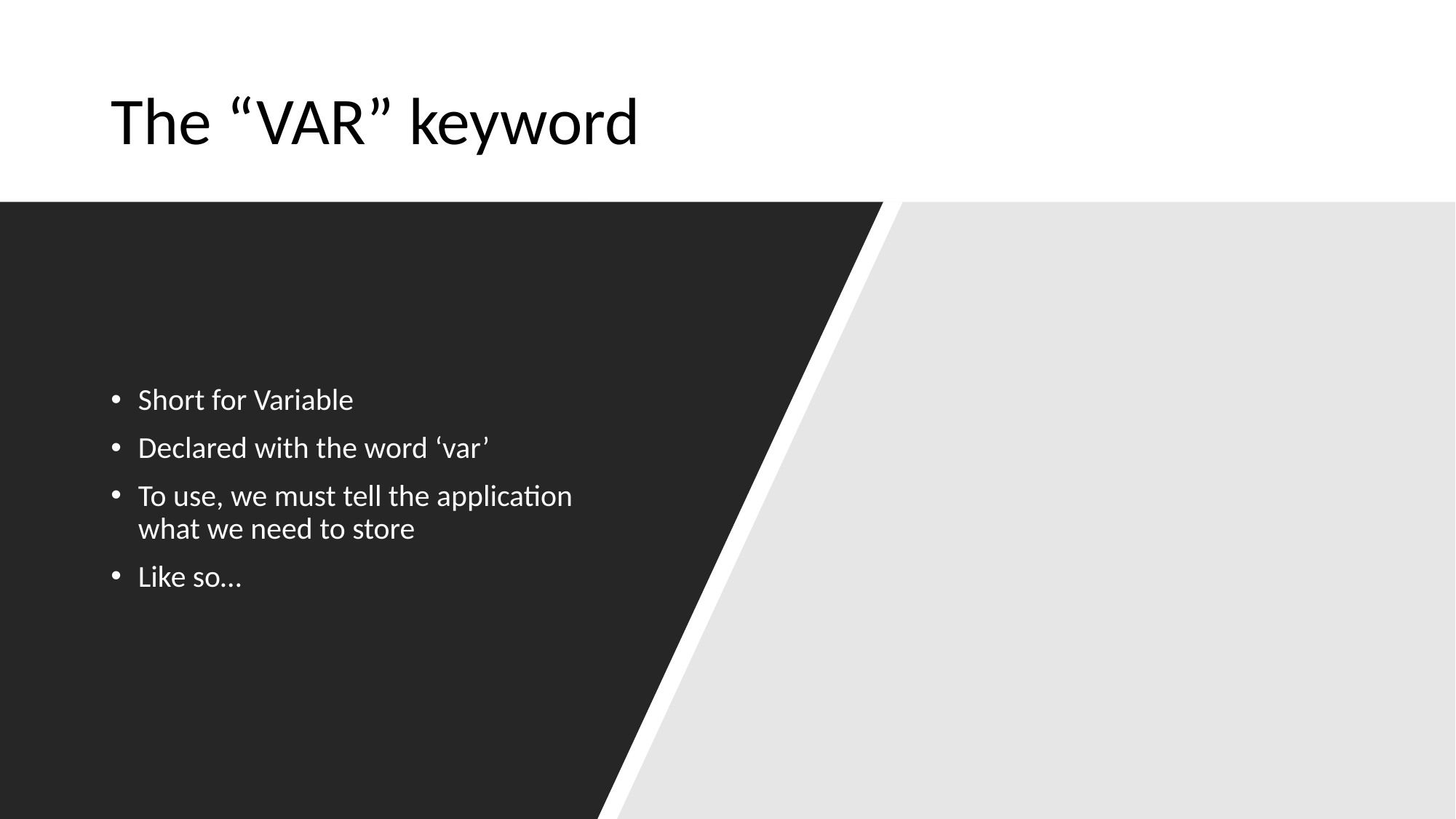

# The “VAR” keyword

Short for Variable
Declared with the word ‘var’
To use, we must tell the application what we need to store
Like so…